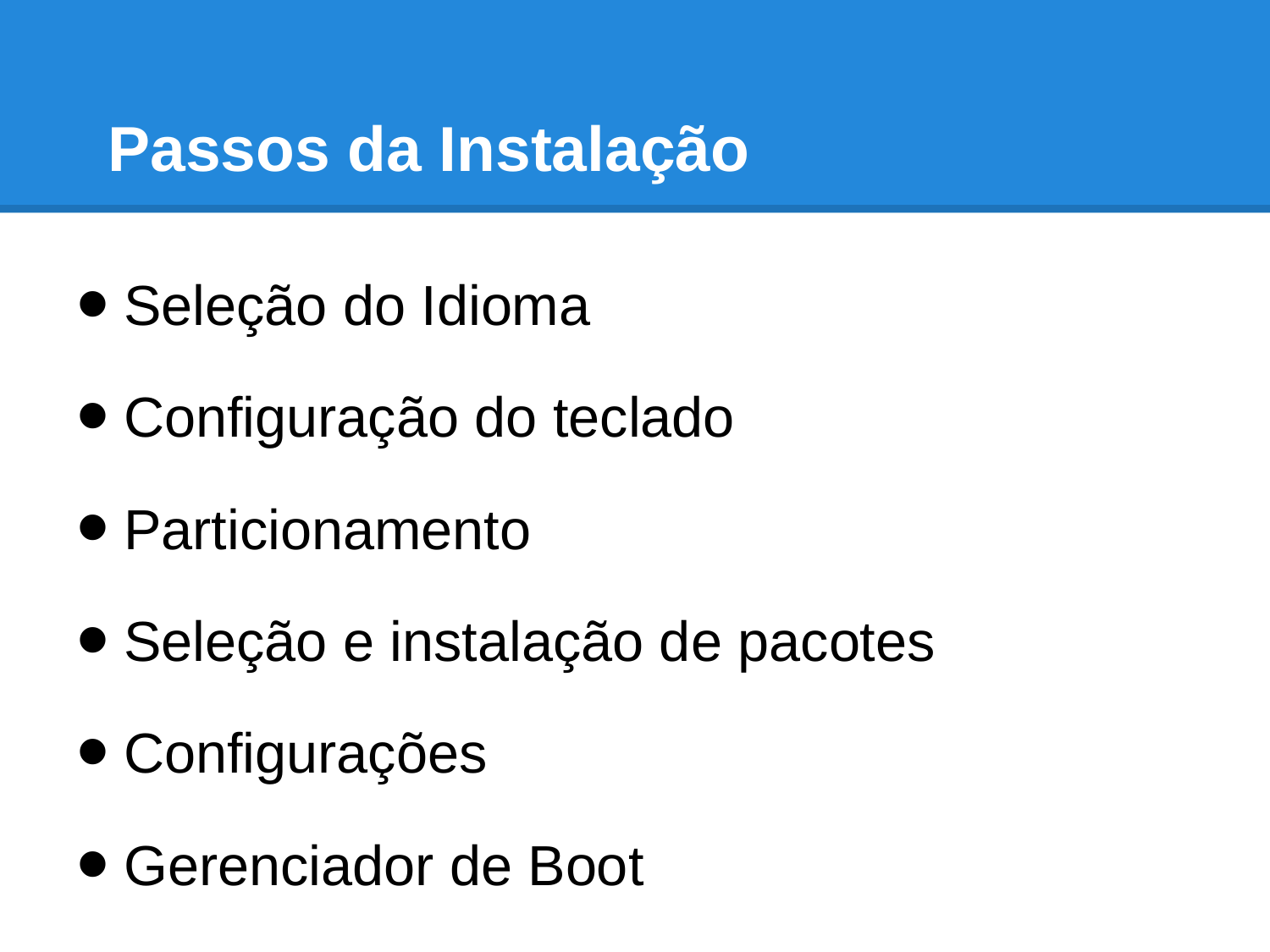

# Passos da Instalação
Seleção do Idioma
Configuração do teclado
Particionamento
Seleção e instalação de pacotes
Configurações
Gerenciador de Boot